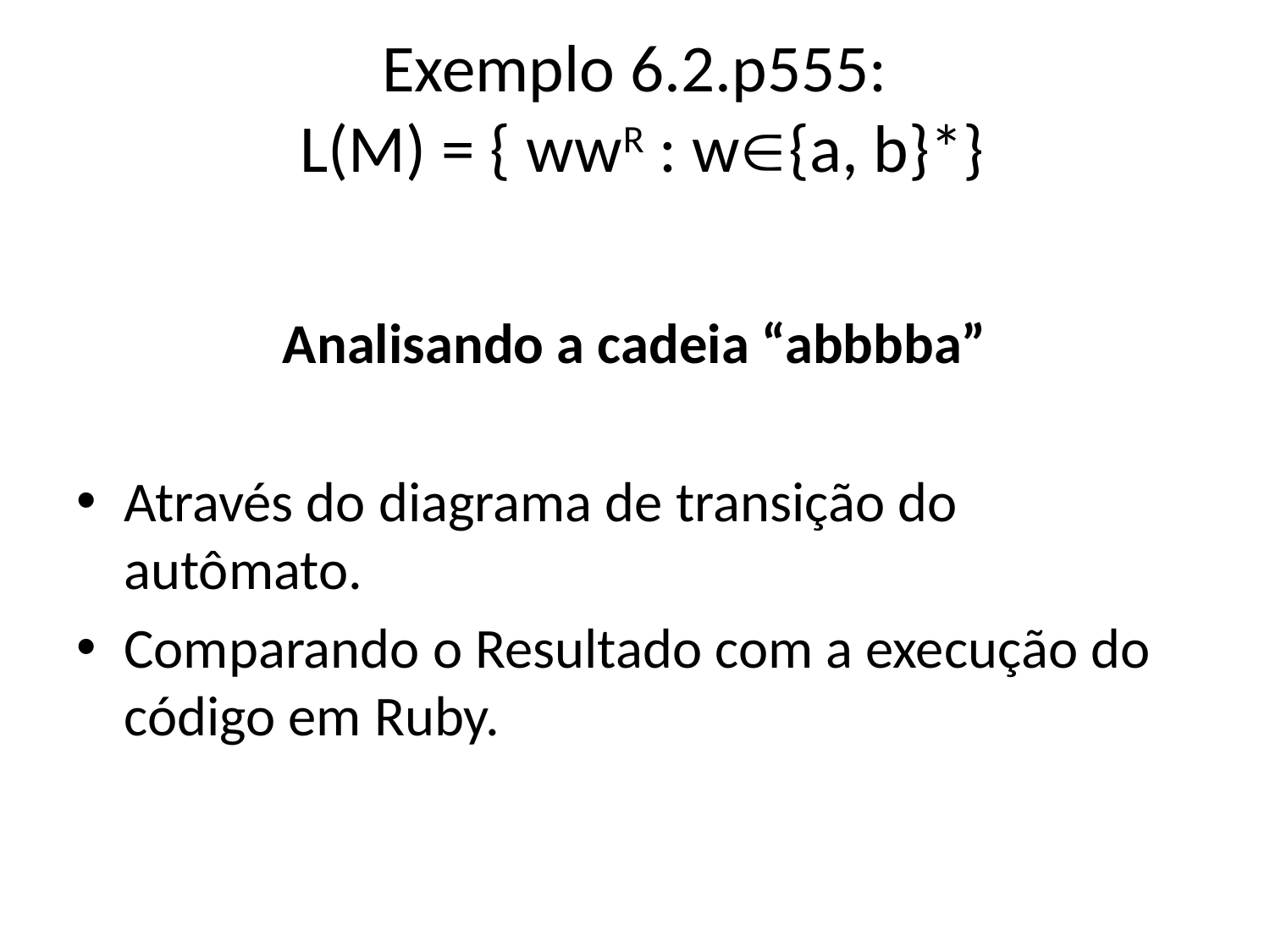

Exemplo 6.2.p555:
 L(M) = { wwR : w∈{a, b}*}

Analisando a cadeia “abbbba”

Através do diagrama de transição do autômato.
Comparando o Resultado com a execução do código em Ruby.